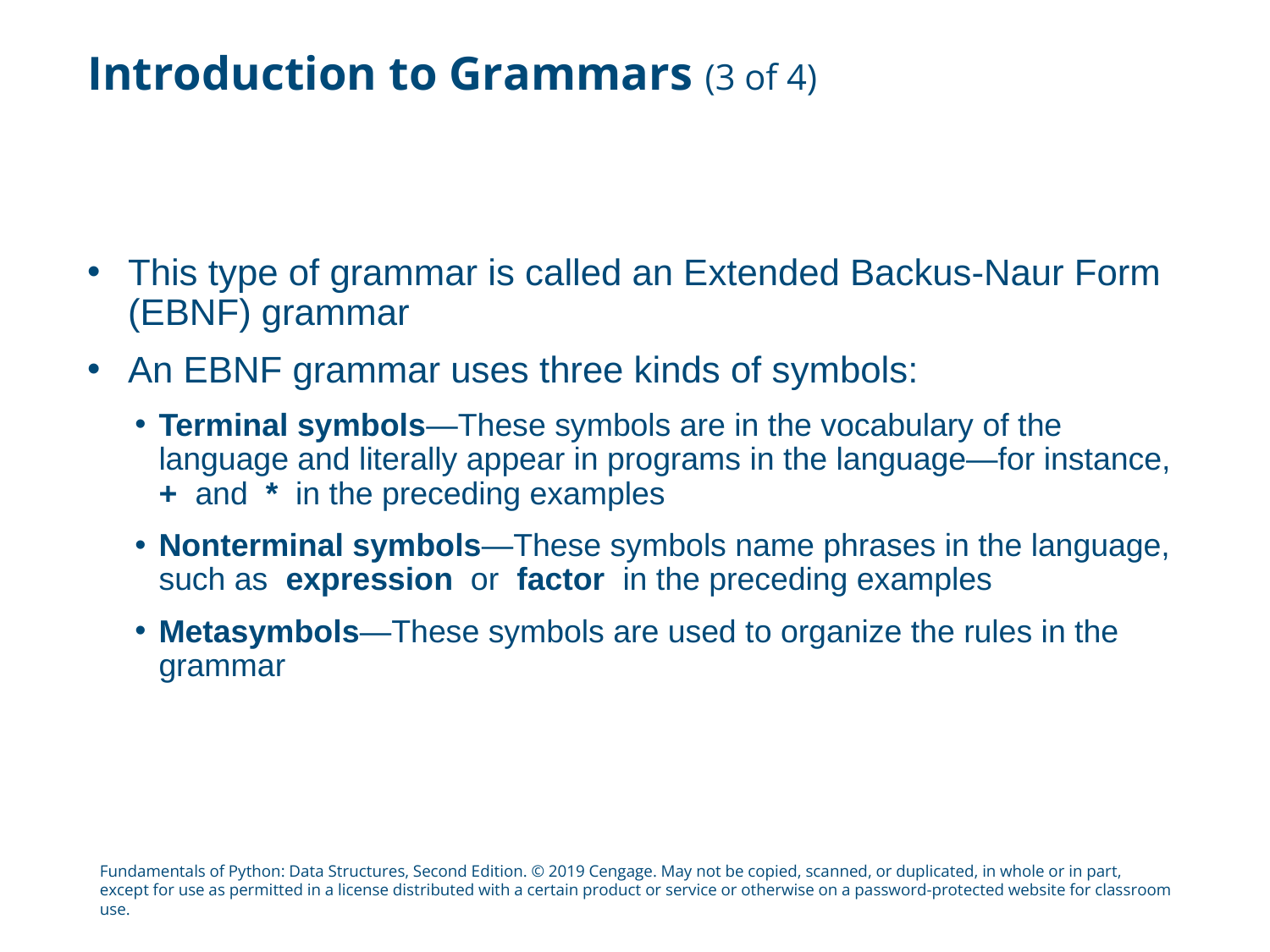

# Introduction to Grammars (3 of 4)
This type of grammar is called an Extended Backus-Naur Form (EBNF) grammar
An EBNF grammar uses three kinds of symbols:
Terminal symbols—These symbols are in the vocabulary of the language and literally appear in programs in the language—for instance,  +  and  *  in the preceding examples
Nonterminal symbols—These symbols name phrases in the language, such as  expression  or  factor  in the preceding examples
Metasymbols—These symbols are used to organize the rules in the grammar
Fundamentals of Python: Data Structures, Second Edition. © 2019 Cengage. May not be copied, scanned, or duplicated, in whole or in part, except for use as permitted in a license distributed with a certain product or service or otherwise on a password-protected website for classroom use.